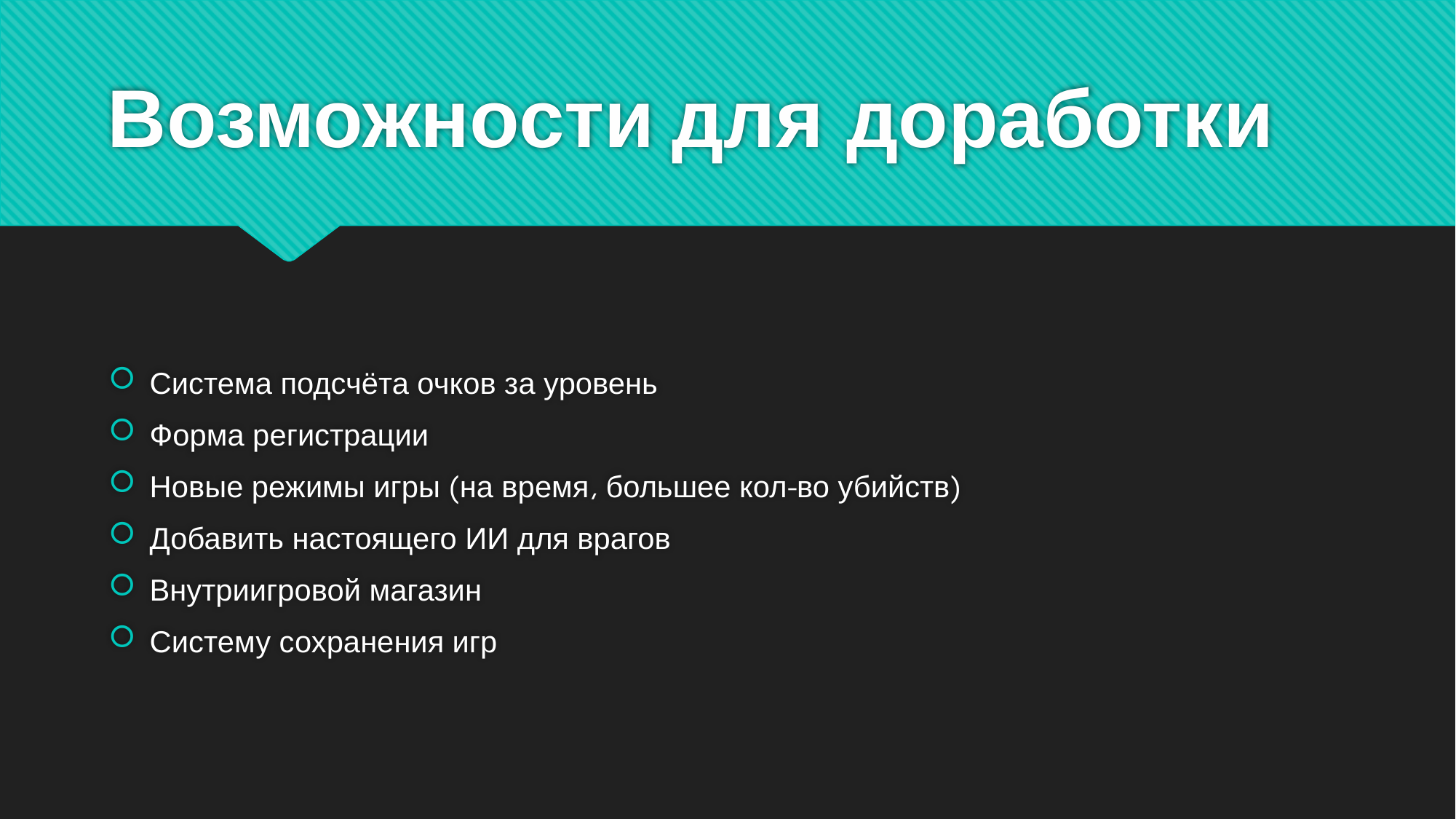

# Возможности для доработки
Система подсчёта очков за уровень
Форма регистрации
Новые режимы игры (на время, большее кол-во убийств)
Добавить настоящего ИИ для врагов
Внутриигровой магазин
Систему сохранения игр